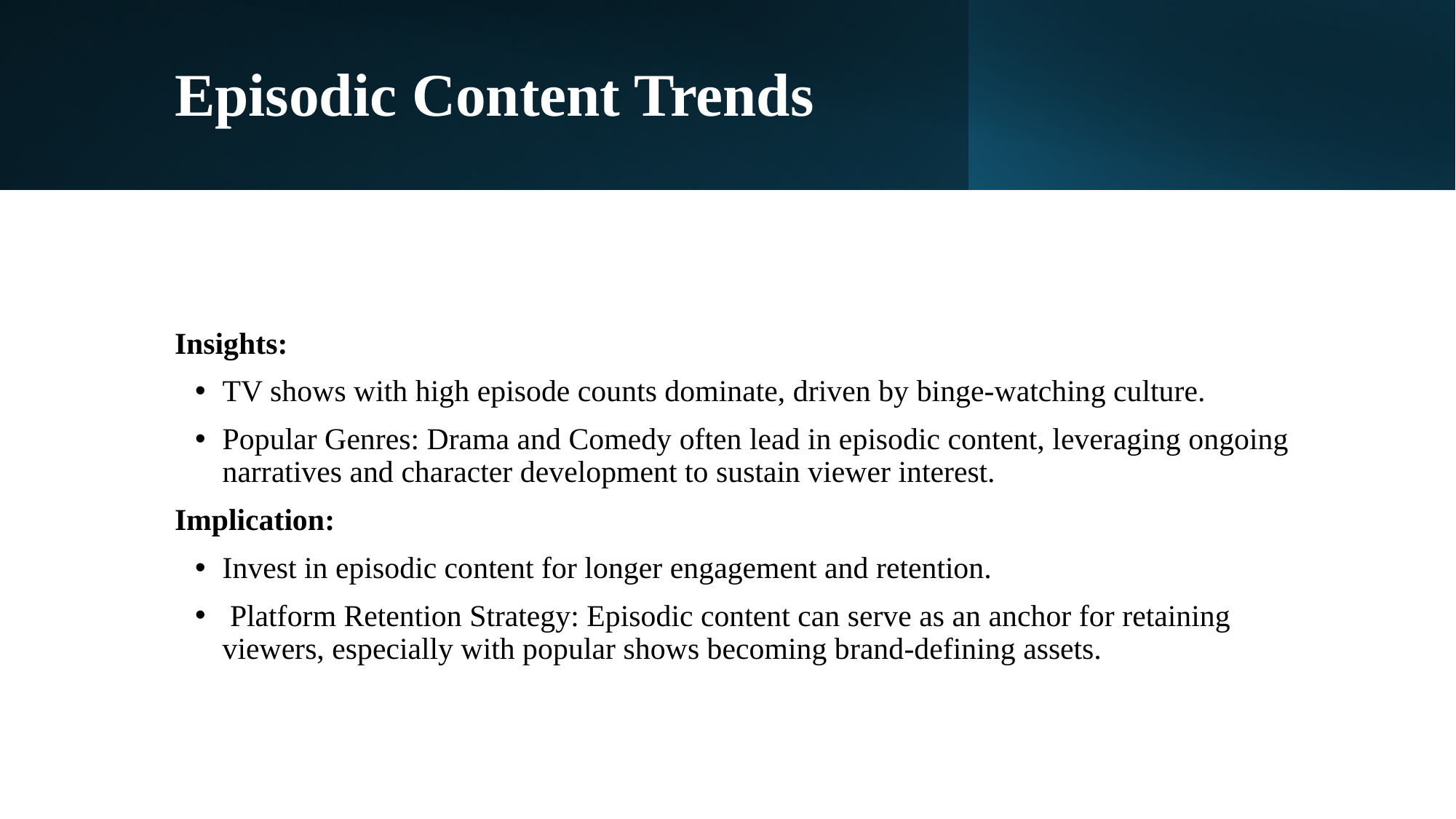

# Episodic Content Trends
Insights:
TV shows with high episode counts dominate, driven by binge-watching culture.
Popular Genres: Drama and Comedy often lead in episodic content, leveraging ongoing narratives and character development to sustain viewer interest.
Implication:
Invest in episodic content for longer engagement and retention.
 Platform Retention Strategy: Episodic content can serve as an anchor for retaining viewers, especially with popular shows becoming brand-defining assets.